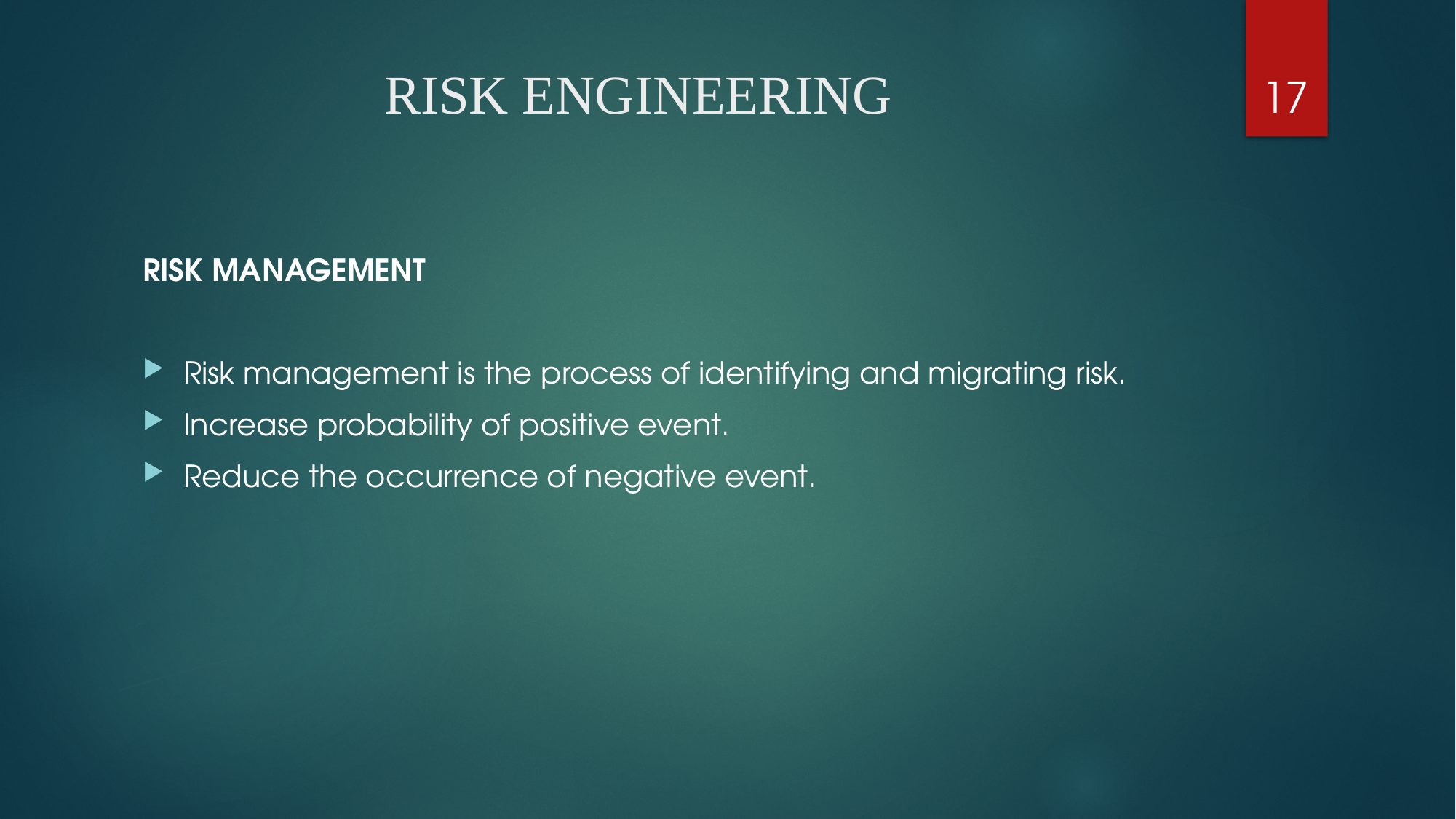

17
# RISK ENGINEERING
RISK MANAGEMENT

Risk management is the process of identifying and migrating risk.
Increase probability of positive event.
Reduce the occurrence of negative event.